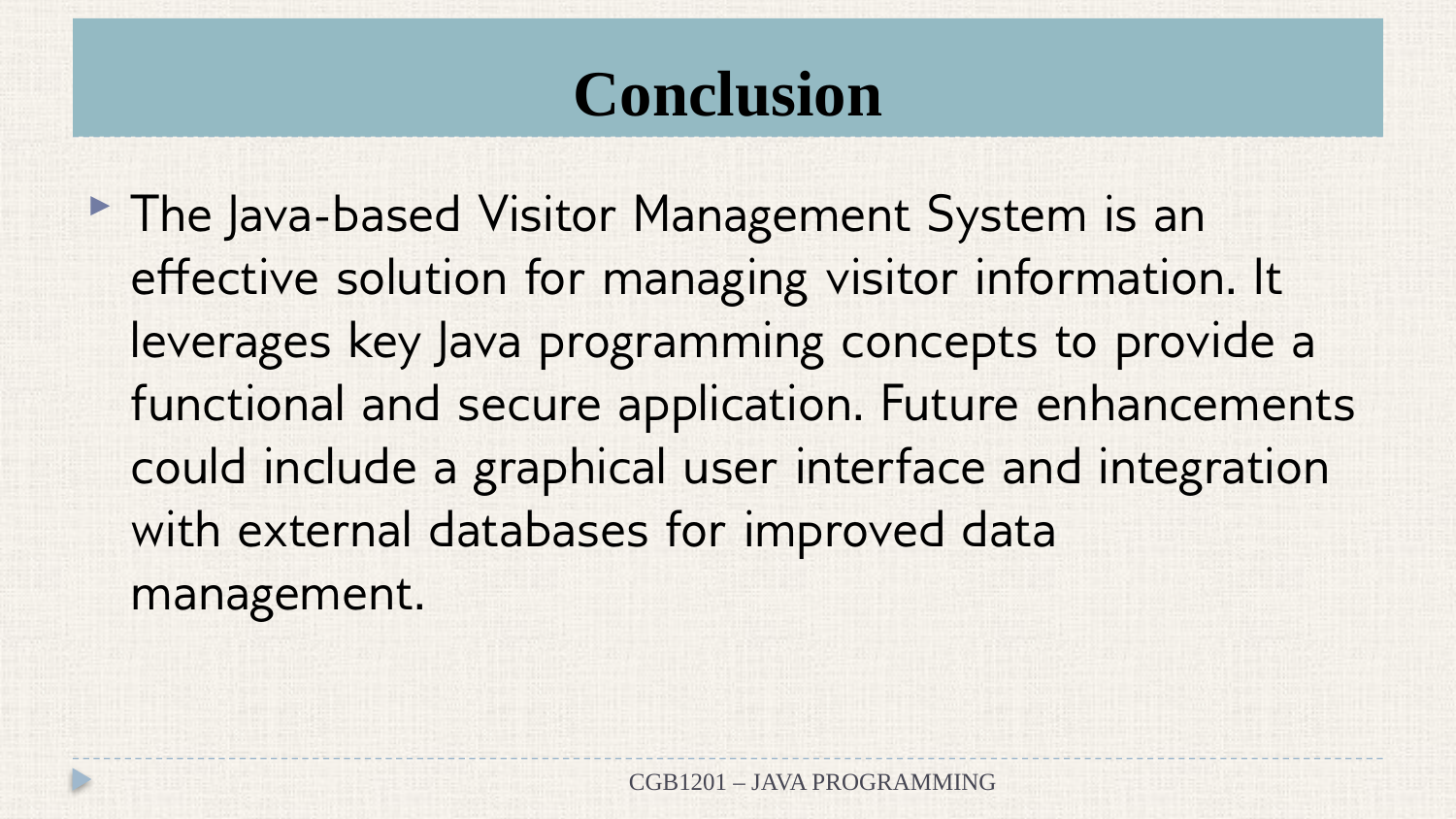

# Conclusion
The Java-based Visitor Management System is an effective solution for managing visitor information. It leverages key Java programming concepts to provide a functional and secure application. Future enhancements could include a graphical user interface and integration with external databases for improved data management.

14
CGB1201 – JAVA PROGRAMMING